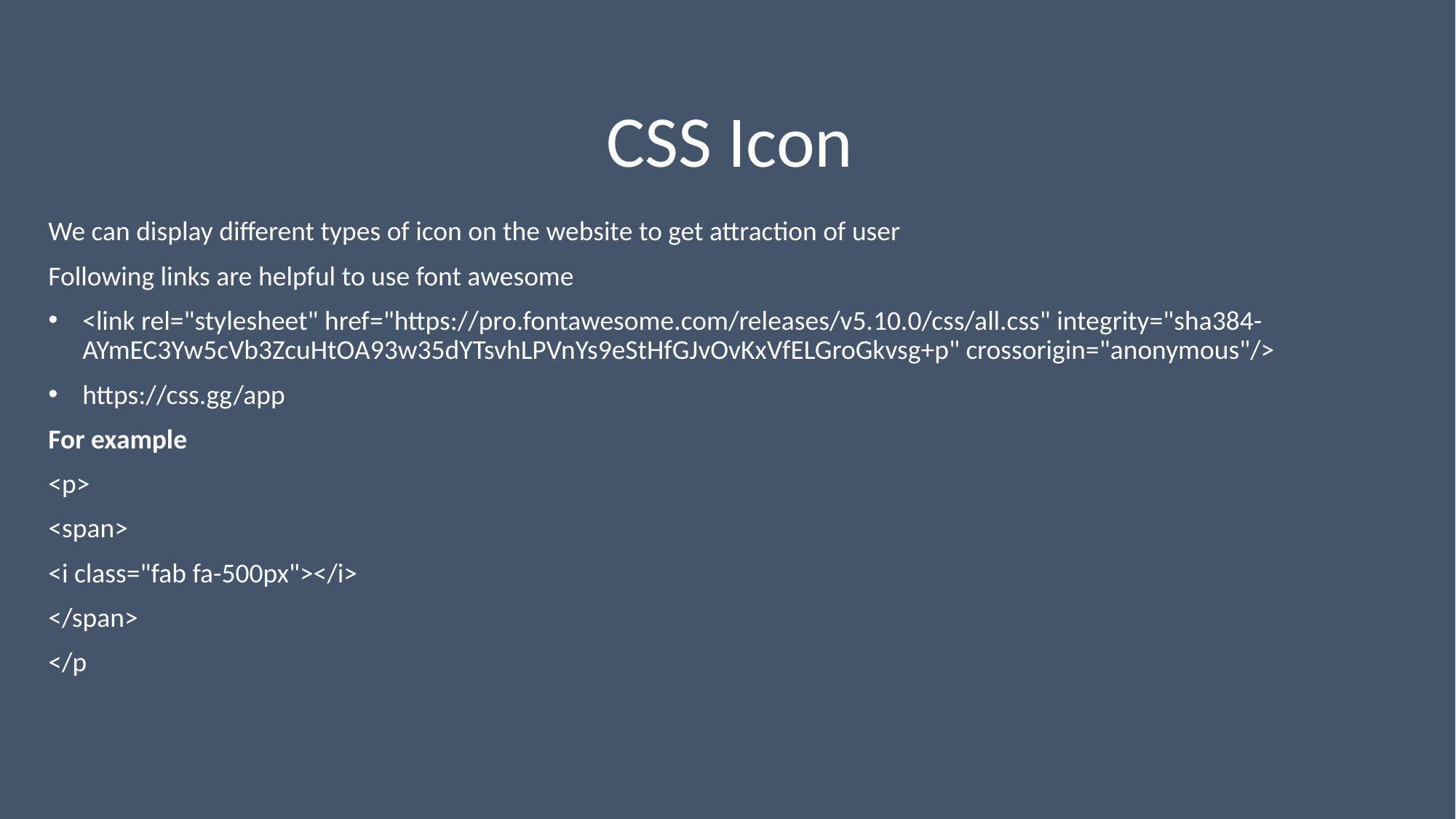

# CSS Icon
We can display different types of icon on the website to get attraction of user
Following links are helpful to use font awesome
<link rel="stylesheet" href="https://pro.fontawesome.com/releases/v5.10.0/css/all.css" integrity="sha384-AYmEC3Yw5cVb3ZcuHtOA93w35dYTsvhLPVnYs9eStHfGJvOvKxVfELGroGkvsg+p" crossorigin="anonymous"/>
https://css.gg/app
For example
<p>
<span>
<i class="fab fa-500px"></i>
</span>
</p